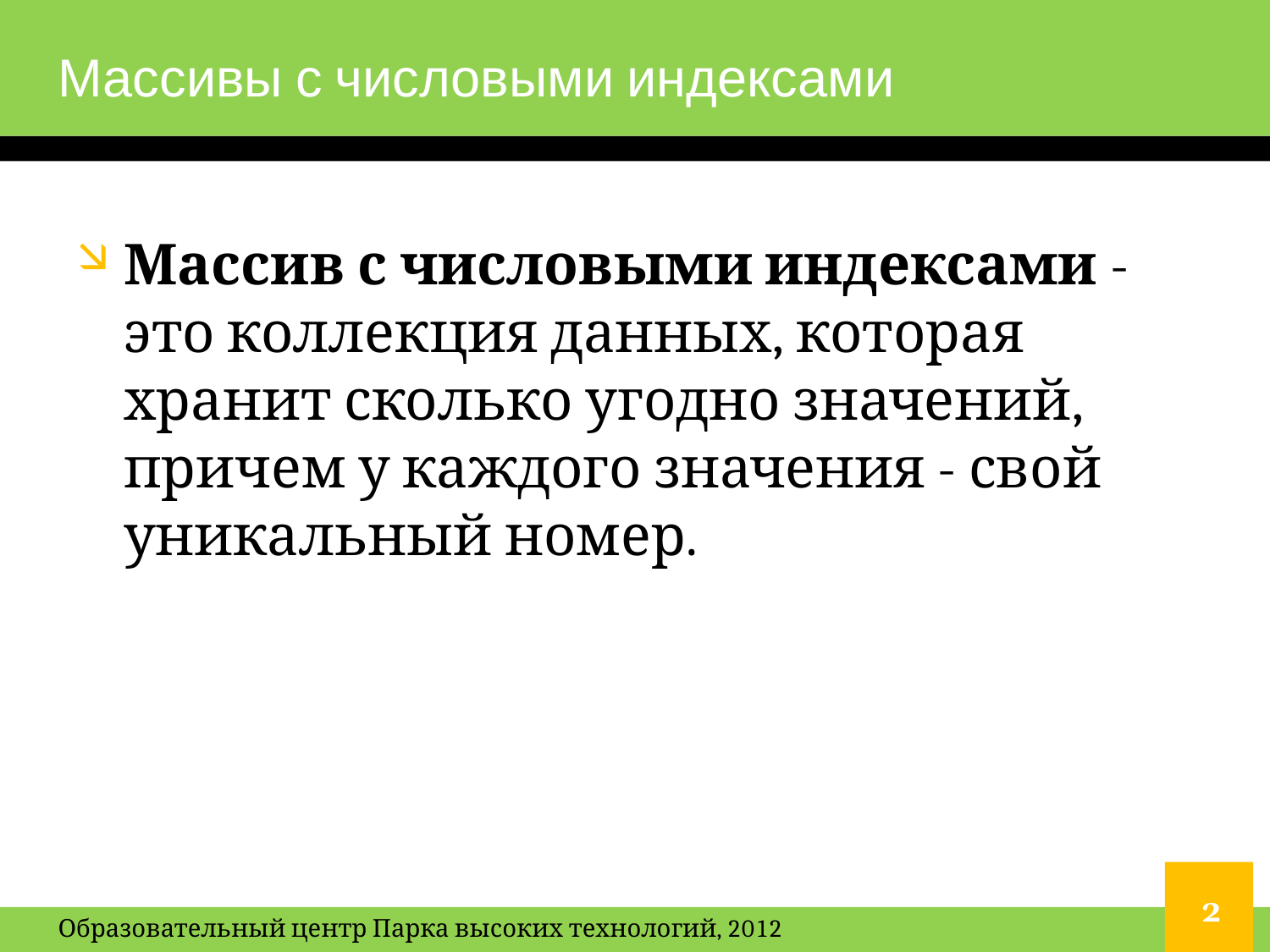

# Массивы с числовыми индексами
Массив с числовыми индексами - это коллекция данных, которая хранит сколько угодно значений, причем у каждого значения - свой уникальный номер.
2